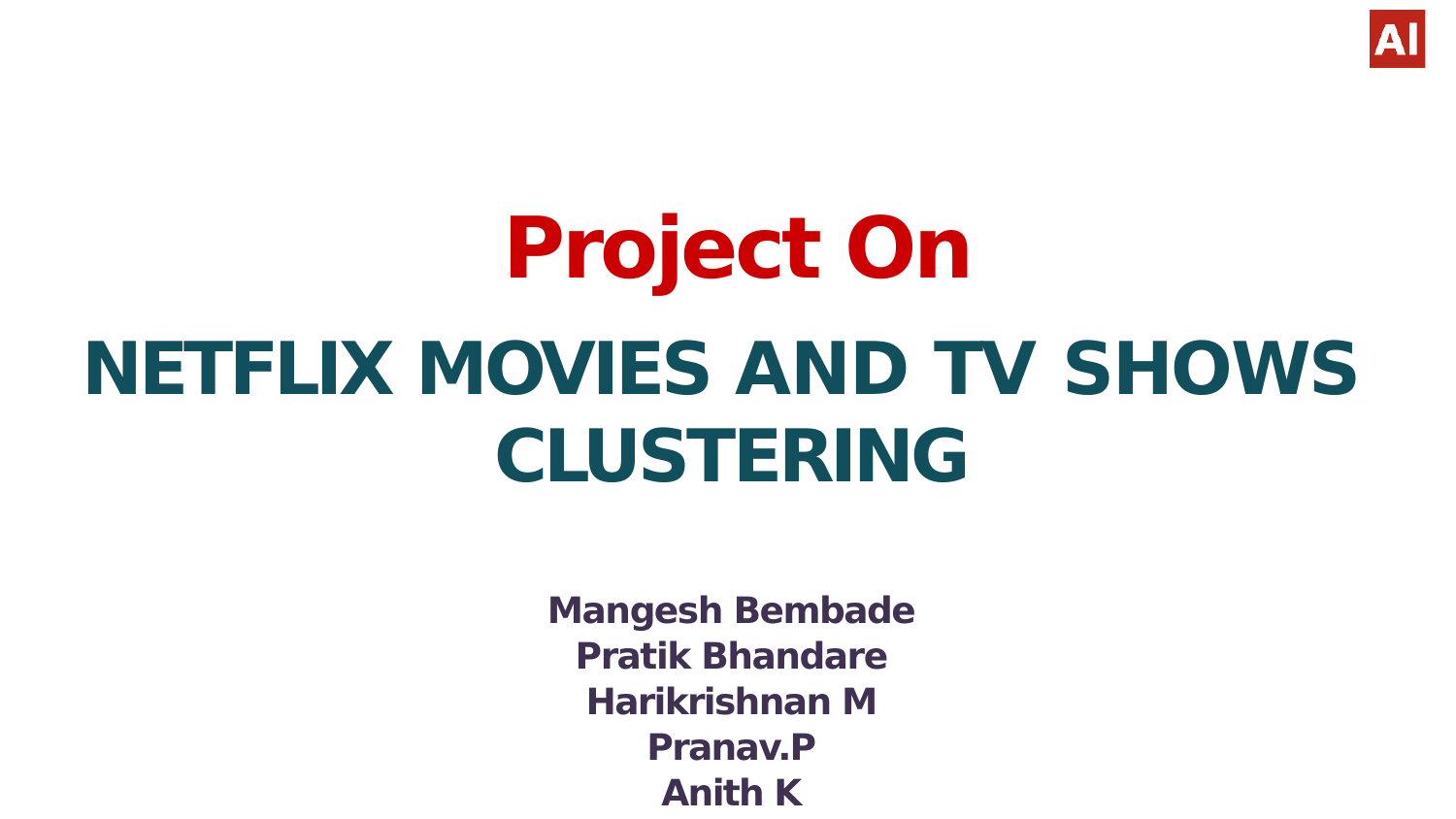

NETFLIX MOVIES AND TV SHOWS  CLUSTERING

Mangesh Bembade
Pratik Bhandare
Harikrishnan M
Pranav.P
Anith K
# Project On